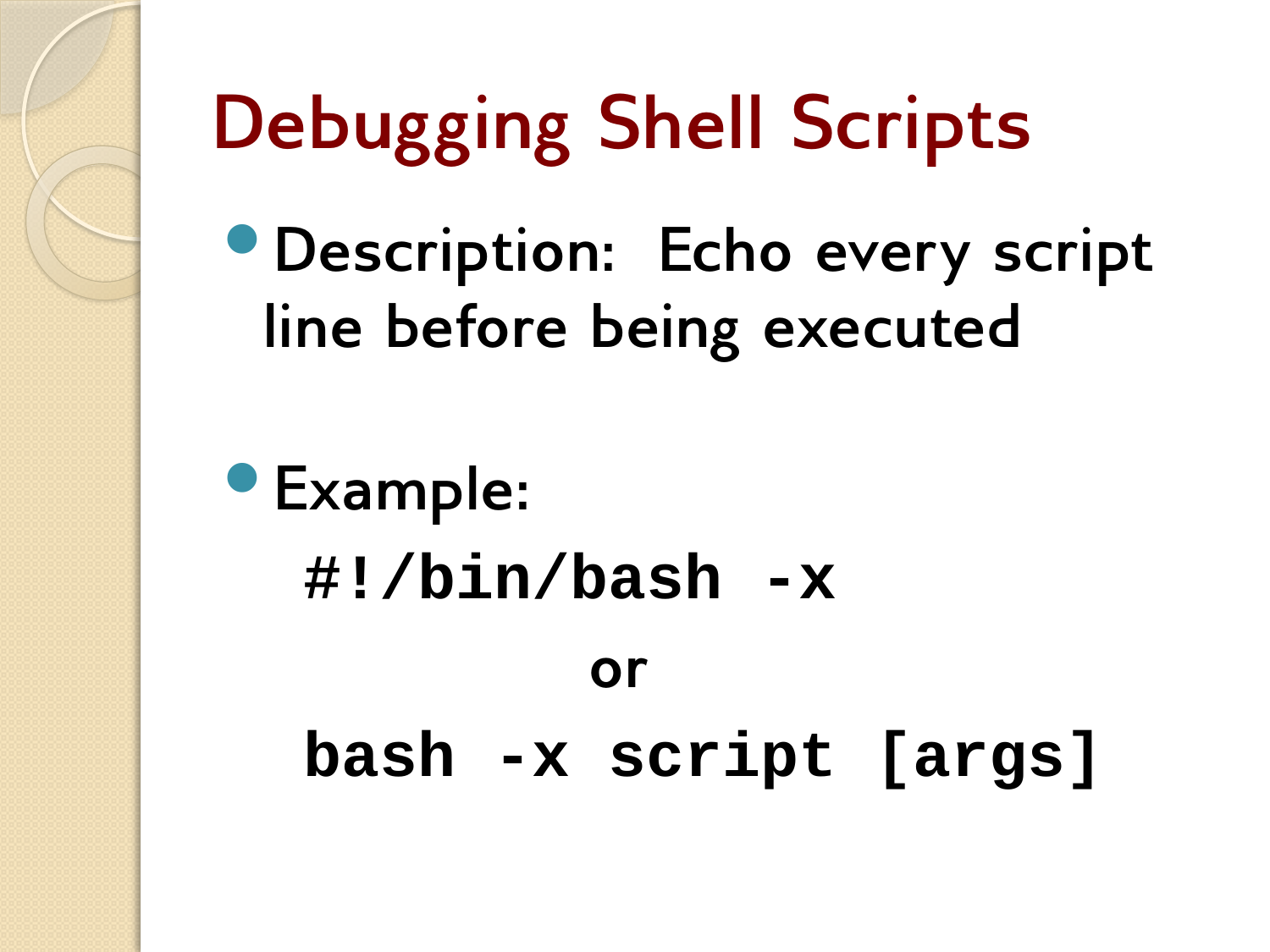

# Debugging Shell Scripts
Description:  Echo every script line before being executed
Example:
#!/bin/bash -x
			or
bash -x script [args]